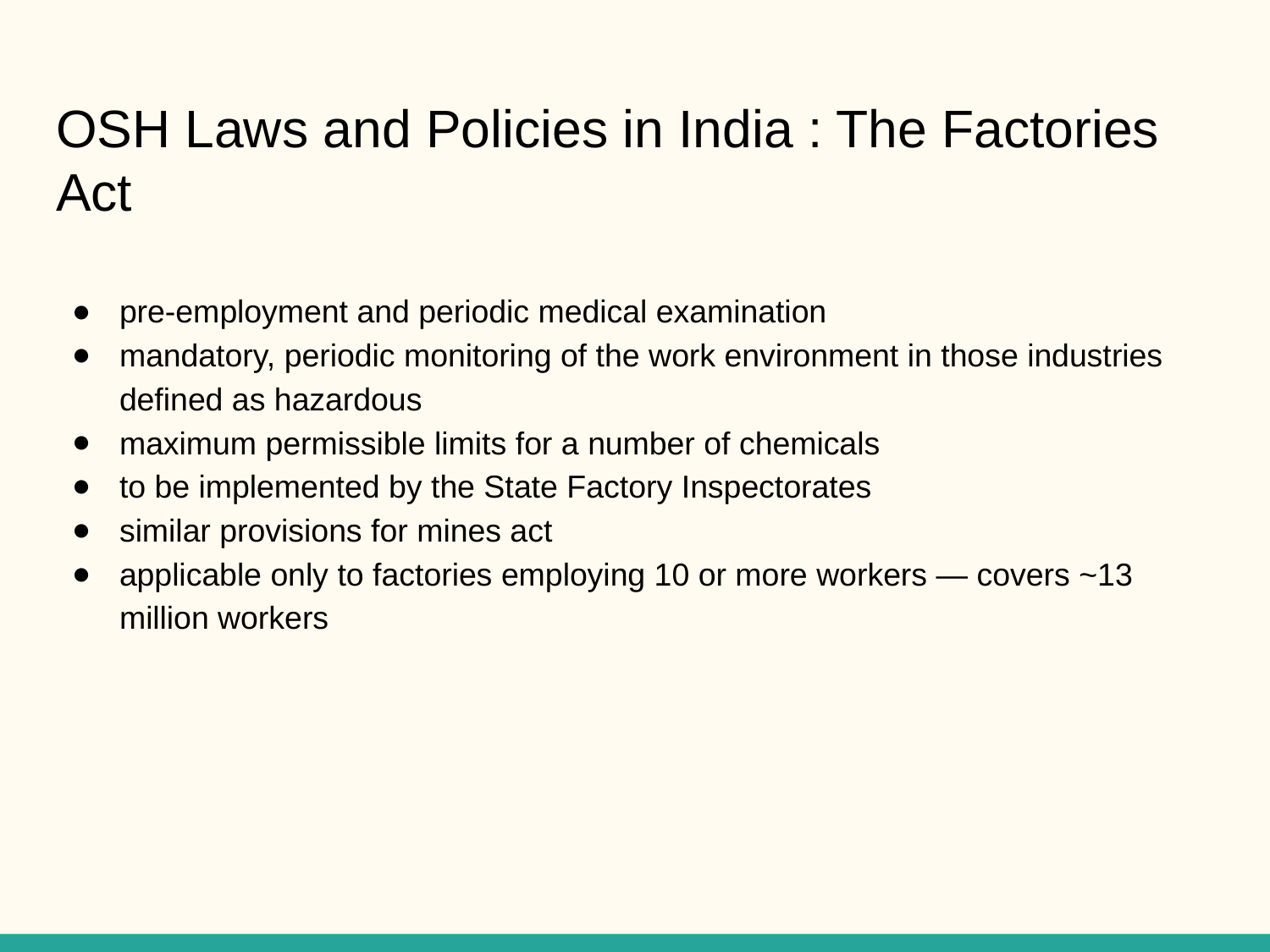

# OSH Laws and Policies in India : The Factories Act
pre-employment and periodic medical examination
mandatory, periodic monitoring of the work environment in those industries defined as hazardous
maximum permissible limits for a number of chemicals
to be implemented by the State Factory Inspectorates
similar provisions for mines act
applicable only to factories employing 10 or more workers — covers ~13 million workers